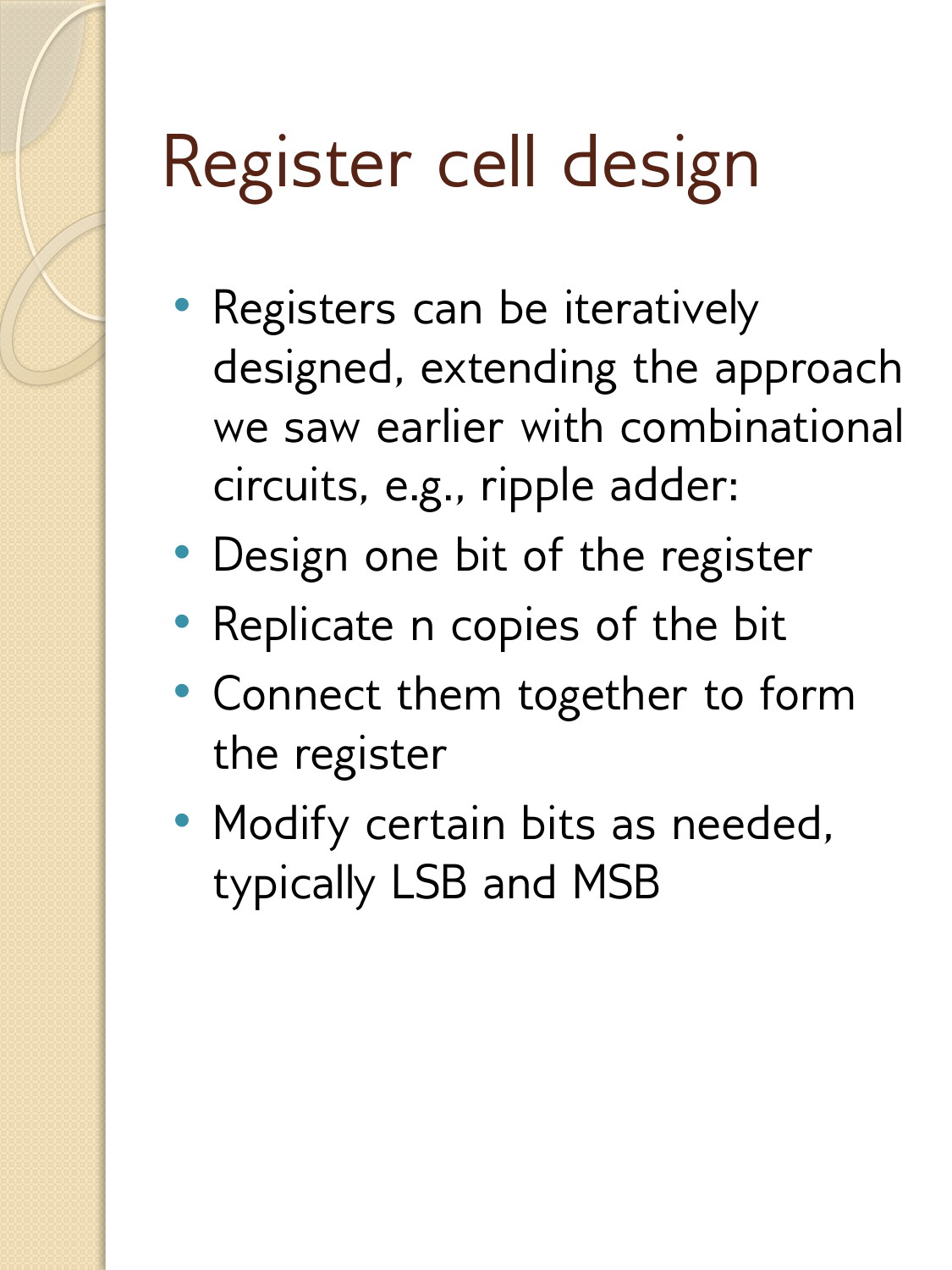

# Register cell design
Registers can be iteratively designed, extending the approach we saw earlier with combinational circuits, e.g., ripple adder:
Design one bit of the register
Replicate n copies of the bit
Connect them together to form the register
Modify certain bits as needed, typically LSB and MSB